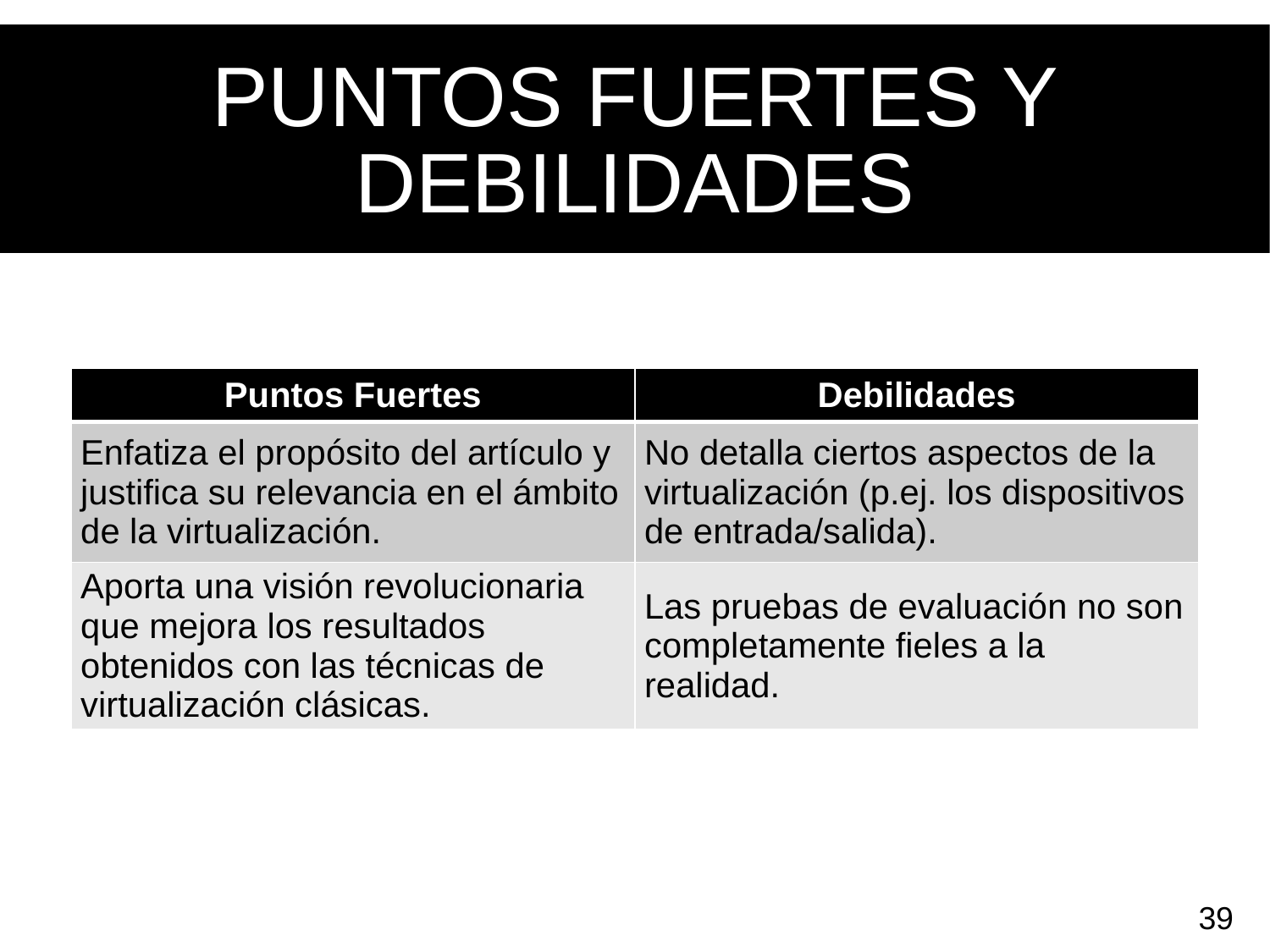

# PUNTOS FUERTES Y DEBILIDADES
| Puntos Fuertes | Debilidades |
| --- | --- |
| Enfatiza el propósito del artículo y justifica su relevancia en el ámbito de la virtualización. | No detalla ciertos aspectos de la virtualización (p.ej. los dispositivos de entrada/salida). |
| Aporta una visión revolucionaria que mejora los resultados obtenidos con las técnicas de virtualización clásicas. | Las pruebas de evaluación no son completamente fieles a la realidad. |
39